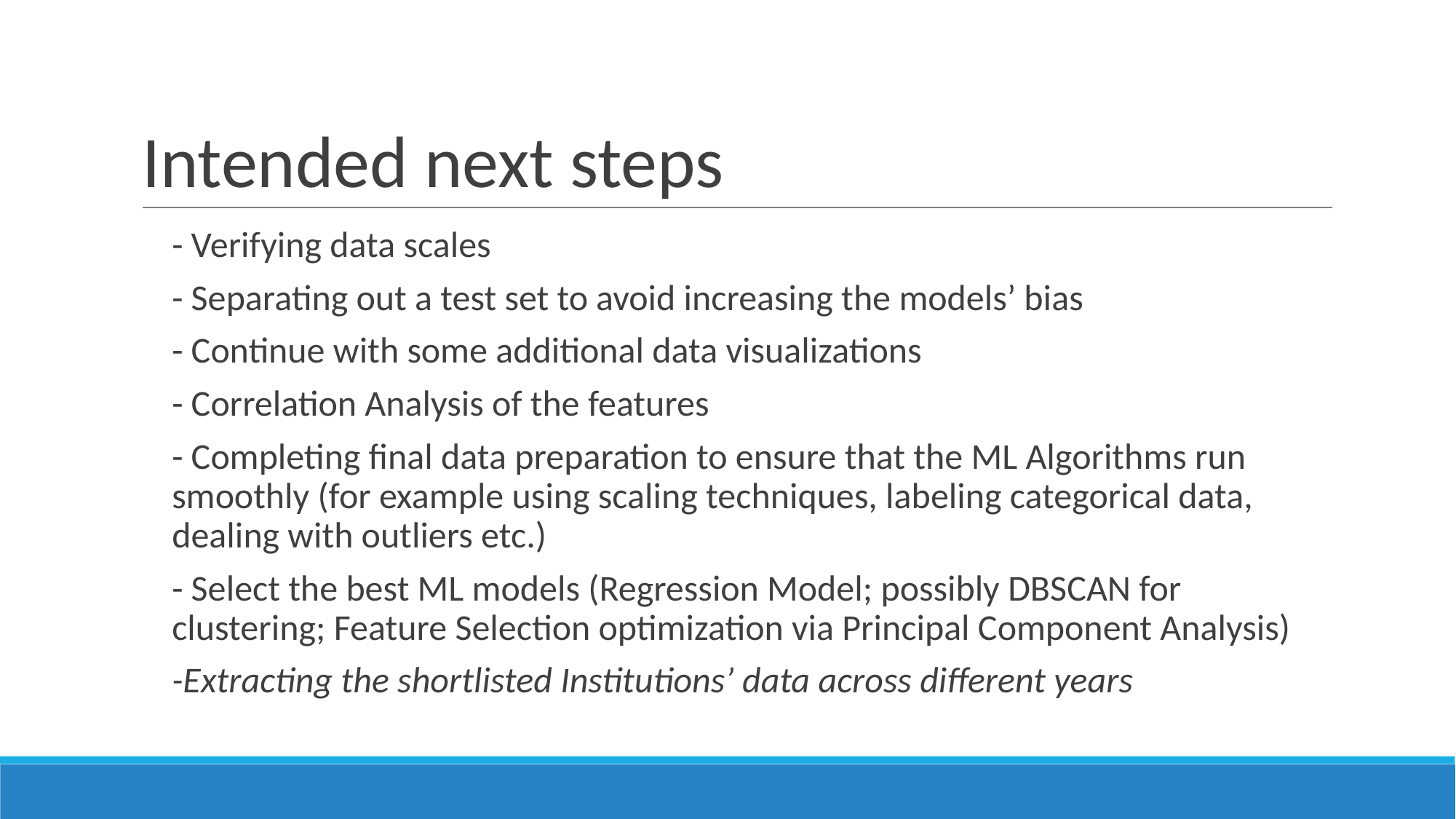

# Intended next steps
- Verifying data scales
- Separating out a test set to avoid increasing the models’ bias
- Continue with some additional data visualizations
- Correlation Analysis of the features
- Completing final data preparation to ensure that the ML Algorithms run smoothly (for example using scaling techniques, labeling categorical data, dealing with outliers etc.)
- Select the best ML models (Regression Model; possibly DBSCAN for clustering; Feature Selection optimization via Principal Component Analysis)
-Extracting the shortlisted Institutions’ data across different years